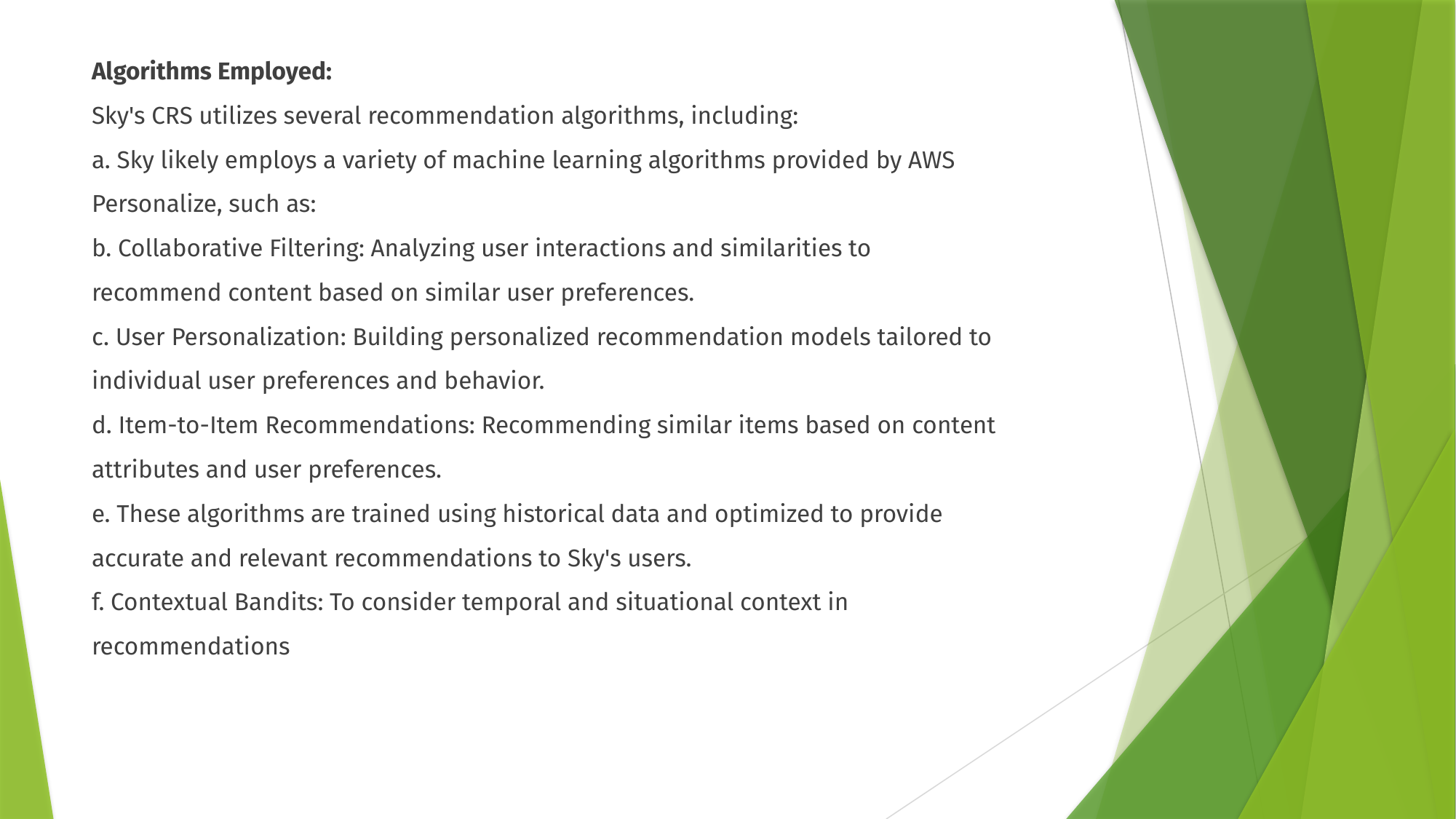

Algorithms Employed:
Sky's CRS utilizes several recommendation algorithms, including:
a. Sky likely employs a variety of machine learning algorithms provided by AWS
Personalize, such as:
b. Collaborative Filtering: Analyzing user interactions and similarities to
recommend content based on similar user preferences.
c. User Personalization: Building personalized recommendation models tailored to
individual user preferences and behavior.
d. Item-to-Item Recommendations: Recommending similar items based on content
attributes and user preferences.
e. These algorithms are trained using historical data and optimized to provide
accurate and relevant recommendations to Sky's users.
f. Contextual Bandits: To consider temporal and situational context in
recommendations

#